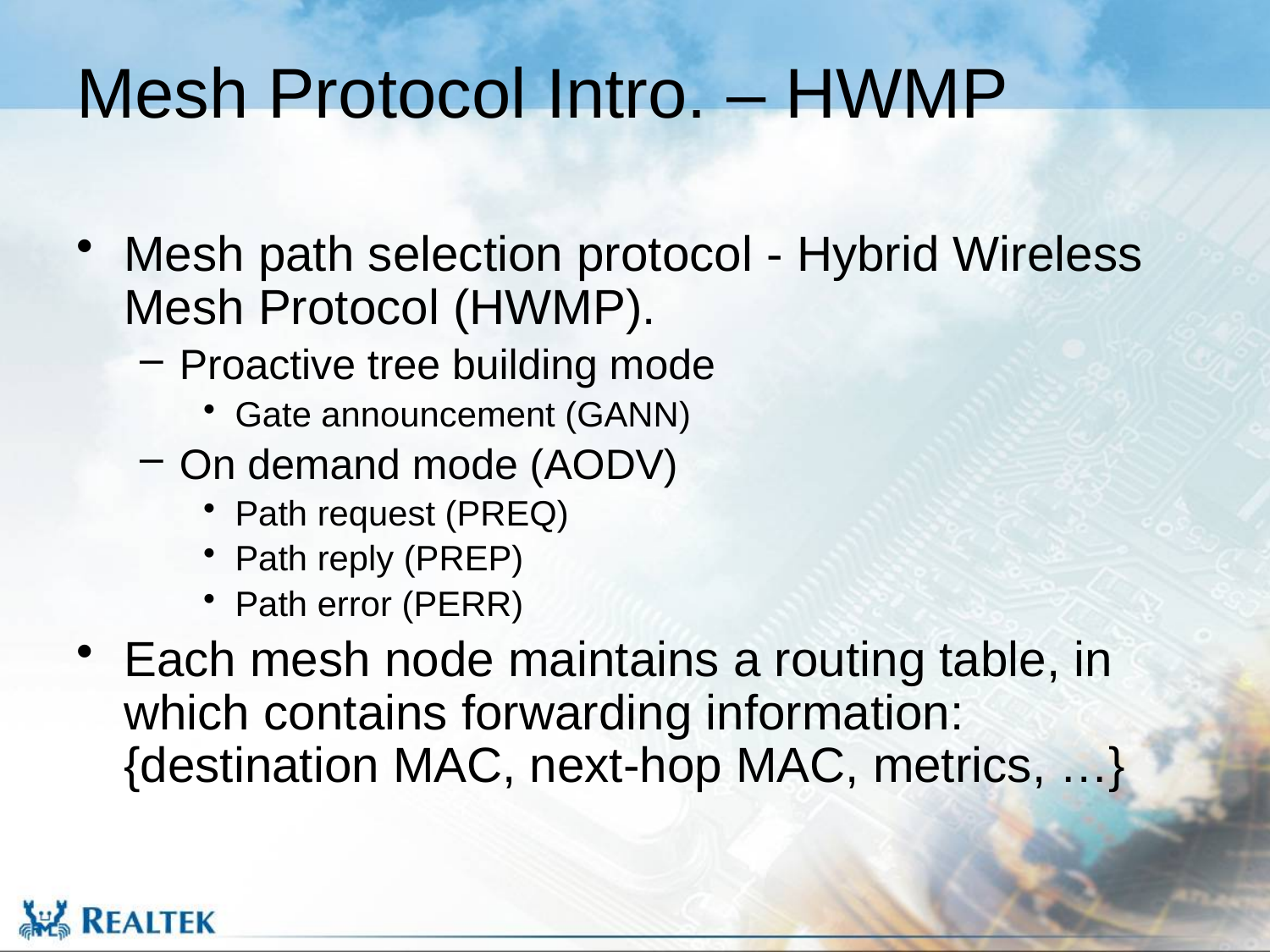

# Mesh Protocol Intro. – HWMP
Mesh path selection protocol - Hybrid Wireless Mesh Protocol (HWMP).
Proactive tree building mode
Gate announcement (GANN)
On demand mode (AODV)
Path request (PREQ)
Path reply (PREP)
Path error (PERR)
Each mesh node maintains a routing table, in which contains forwarding information: {destination MAC, next-hop MAC, metrics, …}